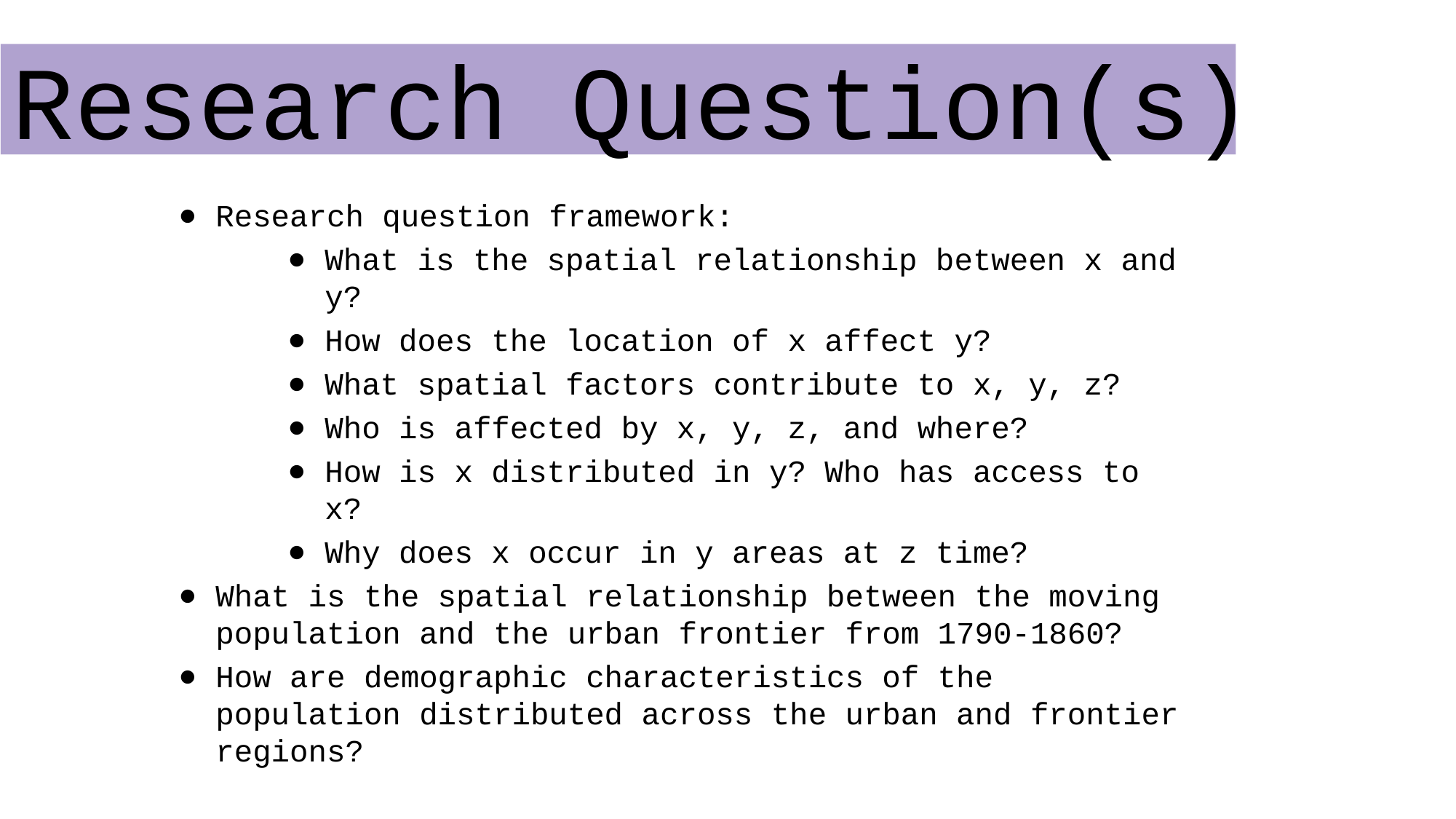

# Research Question(s)
Research question framework:
What is the spatial relationship between x and y?
How does the location of x affect y?
What spatial factors contribute to x, y, z?
Who is affected by x, y, z, and where?
How is x distributed in y? Who has access to x?
Why does x occur in y areas at z time?
What is the spatial relationship between the moving population and the urban frontier from 1790-1860?
How are demographic characteristics of the population distributed across the urban and frontier regions?